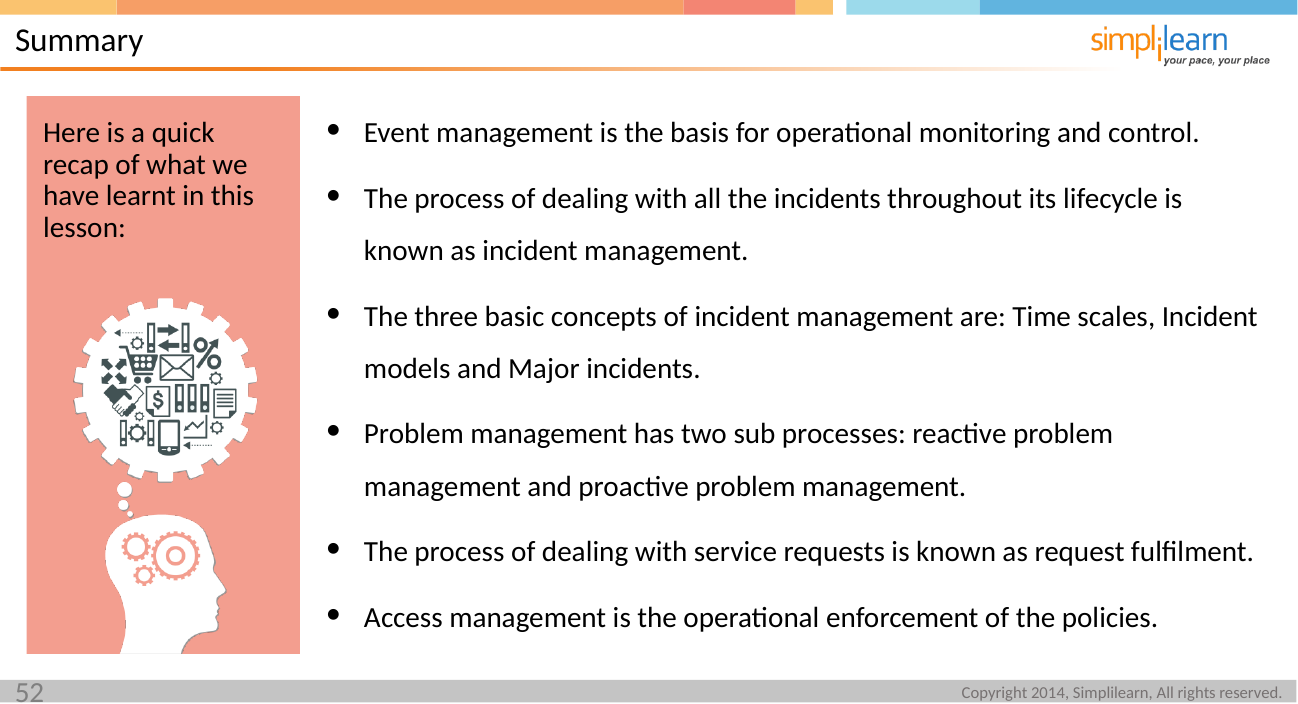

Summary
Event management is the basis for operational monitoring and control.
The process of dealing with all the incidents throughout its lifecycle is known as incident management.
The three basic concepts of incident management are: Time scales, Incident models and Major incidents.
Problem management has two sub processes: reactive problem management and proactive problem management.
The process of dealing with service requests is known as request fulfilment.
Access management is the operational enforcement of the policies.
Here is a quick recap of what we have learnt in this lesson: